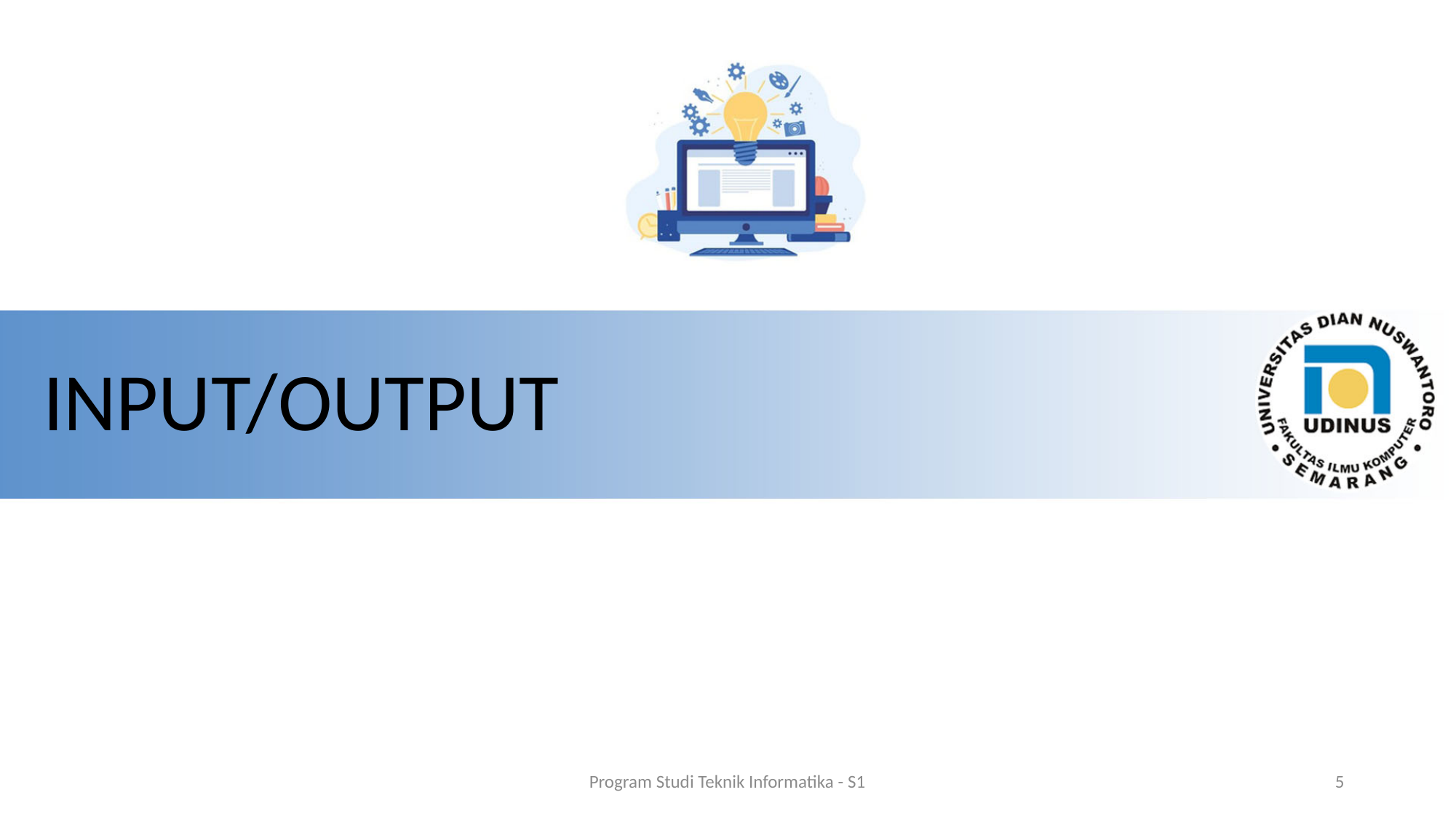

# INPUT/OUTPUT
Program Studi Teknik Informatika - S1
5